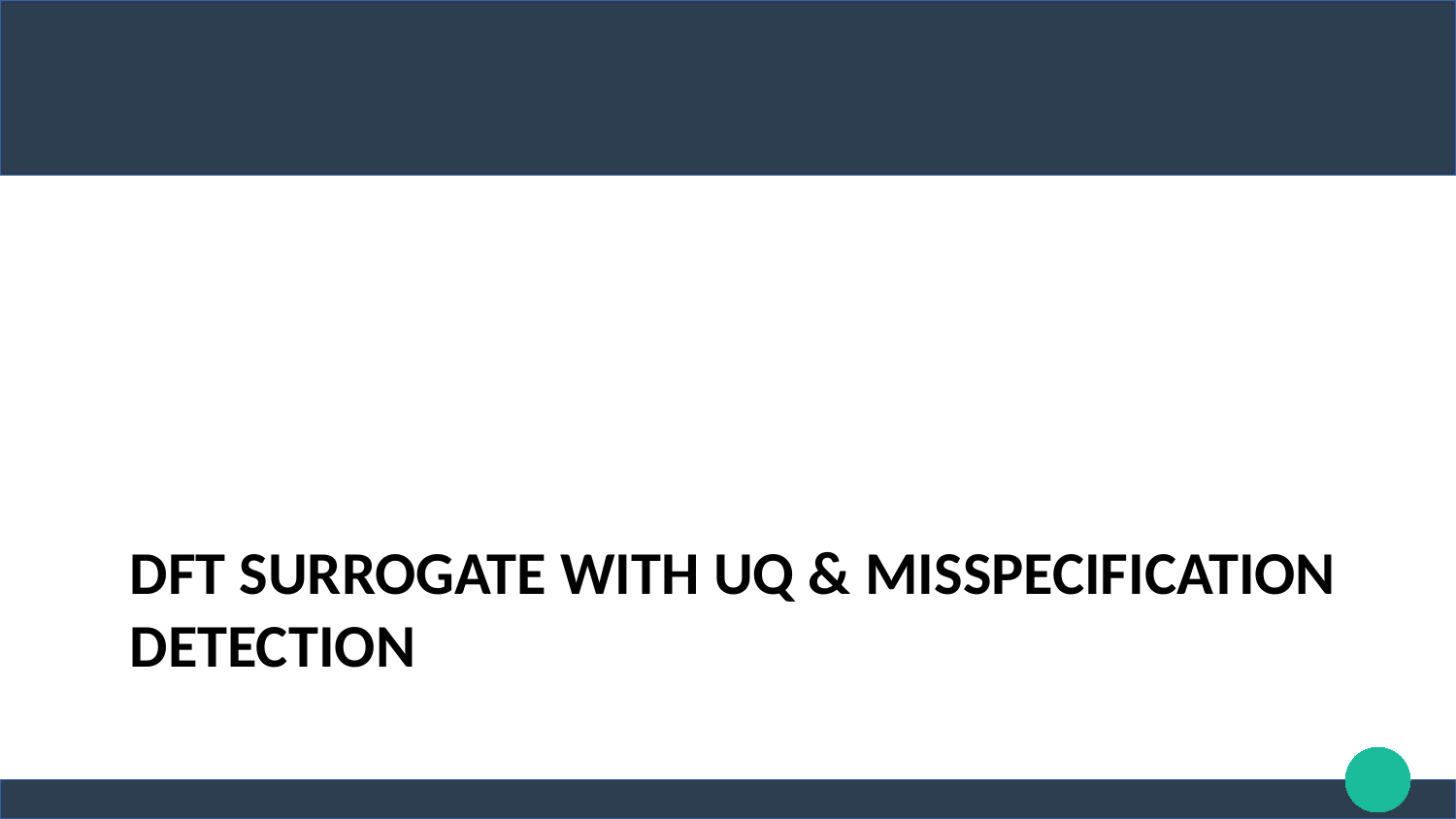

# DFT Surrogate with UQ & Misspecification Detection